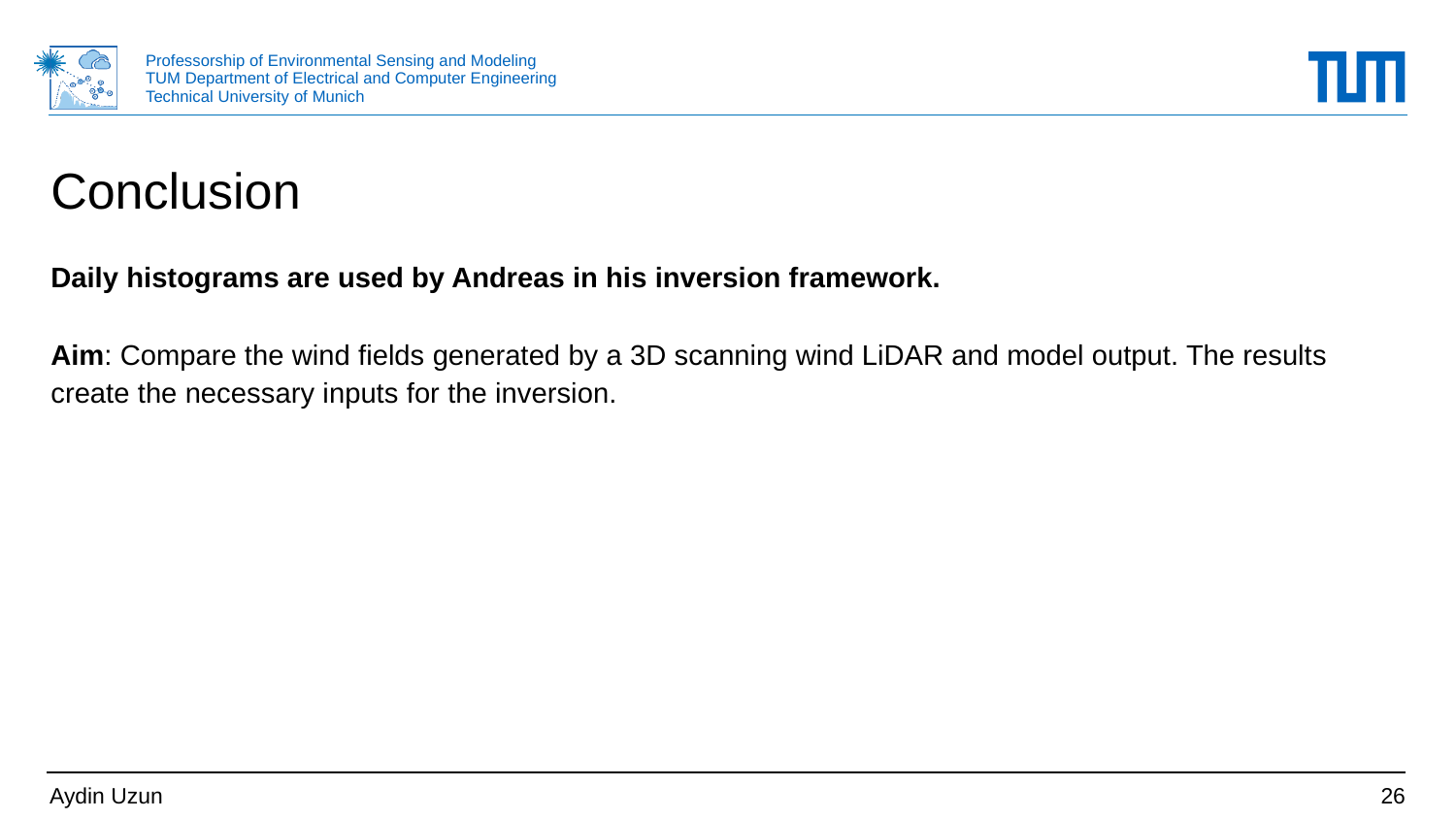

# Conclusion
Daily histograms are used by Andreas in his inversion framework.

Aim: Compare the wind fields generated by a 3D scanning wind LiDAR and model output. The results create the necessary inputs for the inversion.

Aydin Uzun
26